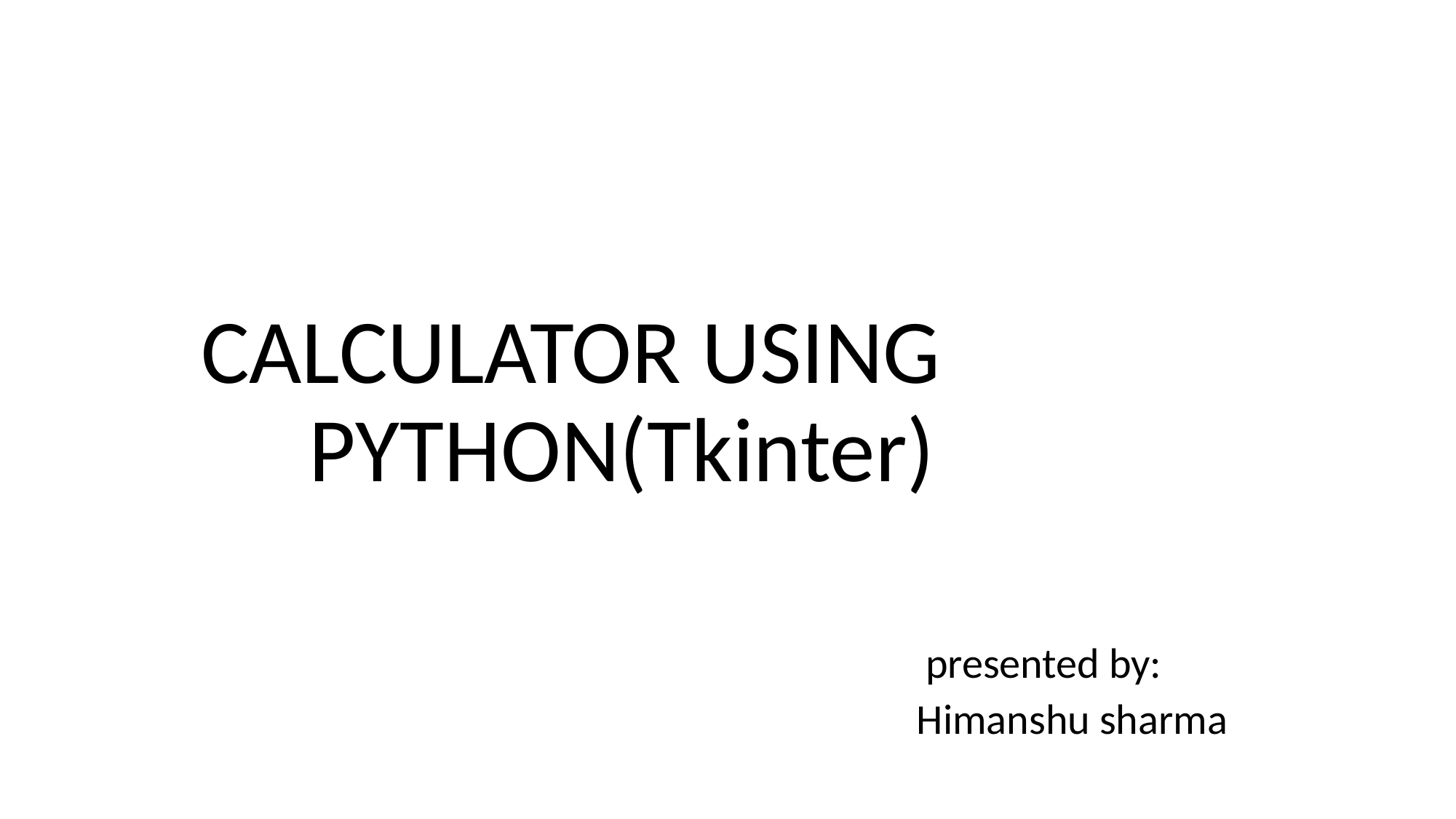

# CALCULATOR USING PYTHON(Tkinter) presented by: Himanshu sharma